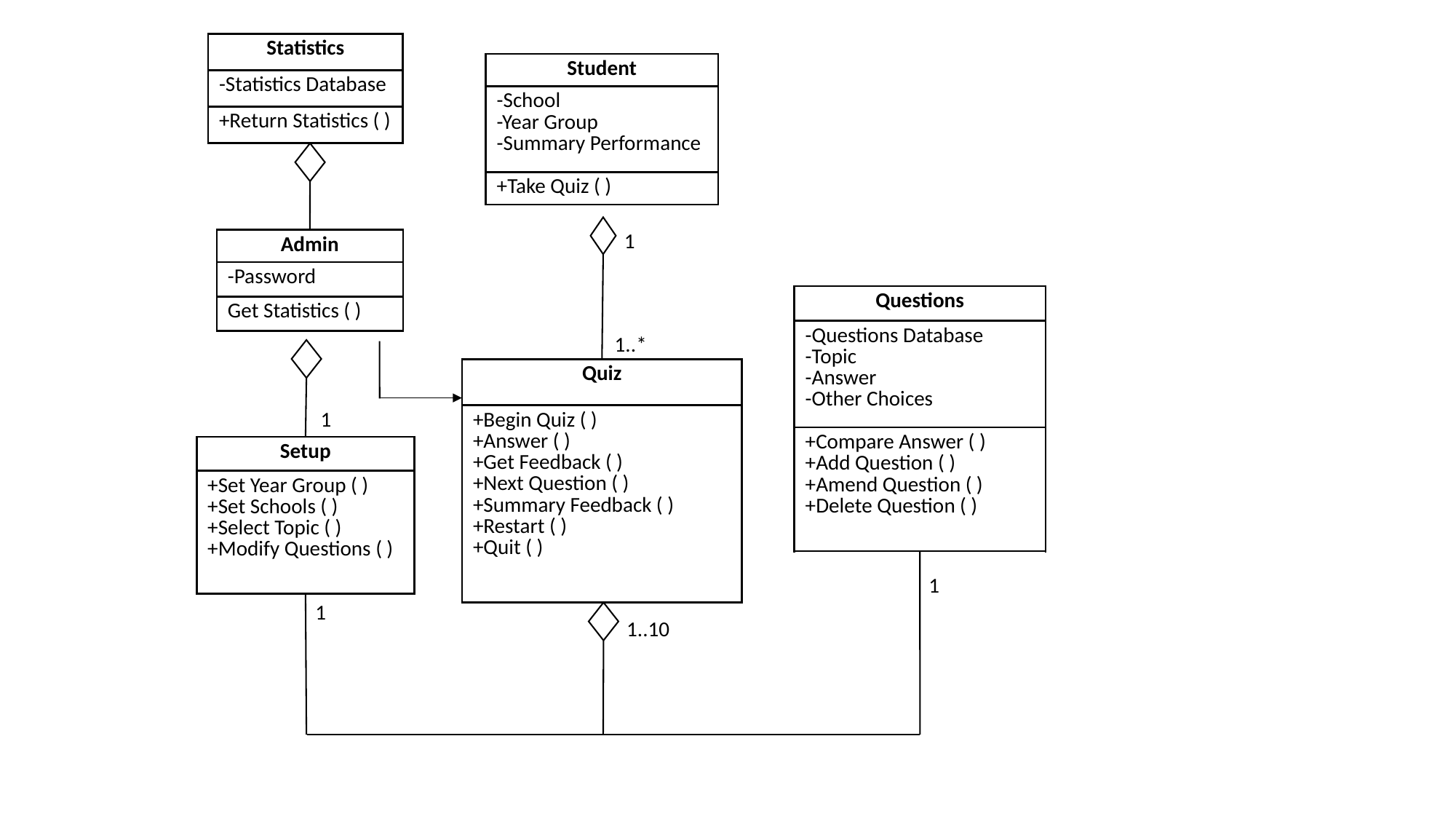

| Statistics |
| --- |
| -Statistics Database |
| +Return Statistics ( ) |
| Student |
| --- |
| -School -Year Group -Summary Performance |
| +Take Quiz ( ) |

1
| Admin |
| --- |
| -Password |
| Get Statistics ( ) |
| Questions |
| --- |
| -Questions Database -Topic -Answer -Other Choices |
| +Compare Answer ( ) +Add Question ( ) +Amend Question ( ) +Delete Question ( ) |
1..*

| Quiz |
| --- |
| +Begin Quiz ( ) +Answer ( ) +Get Feedback ( ) +Next Question ( ) +Summary Feedback ( ) +Restart ( ) +Quit ( ) |
1
| Setup |
| --- |
| +Set Year Group ( ) +Set Schools ( ) +Select Topic ( ) +Modify Questions ( ) |
1
1

1..10